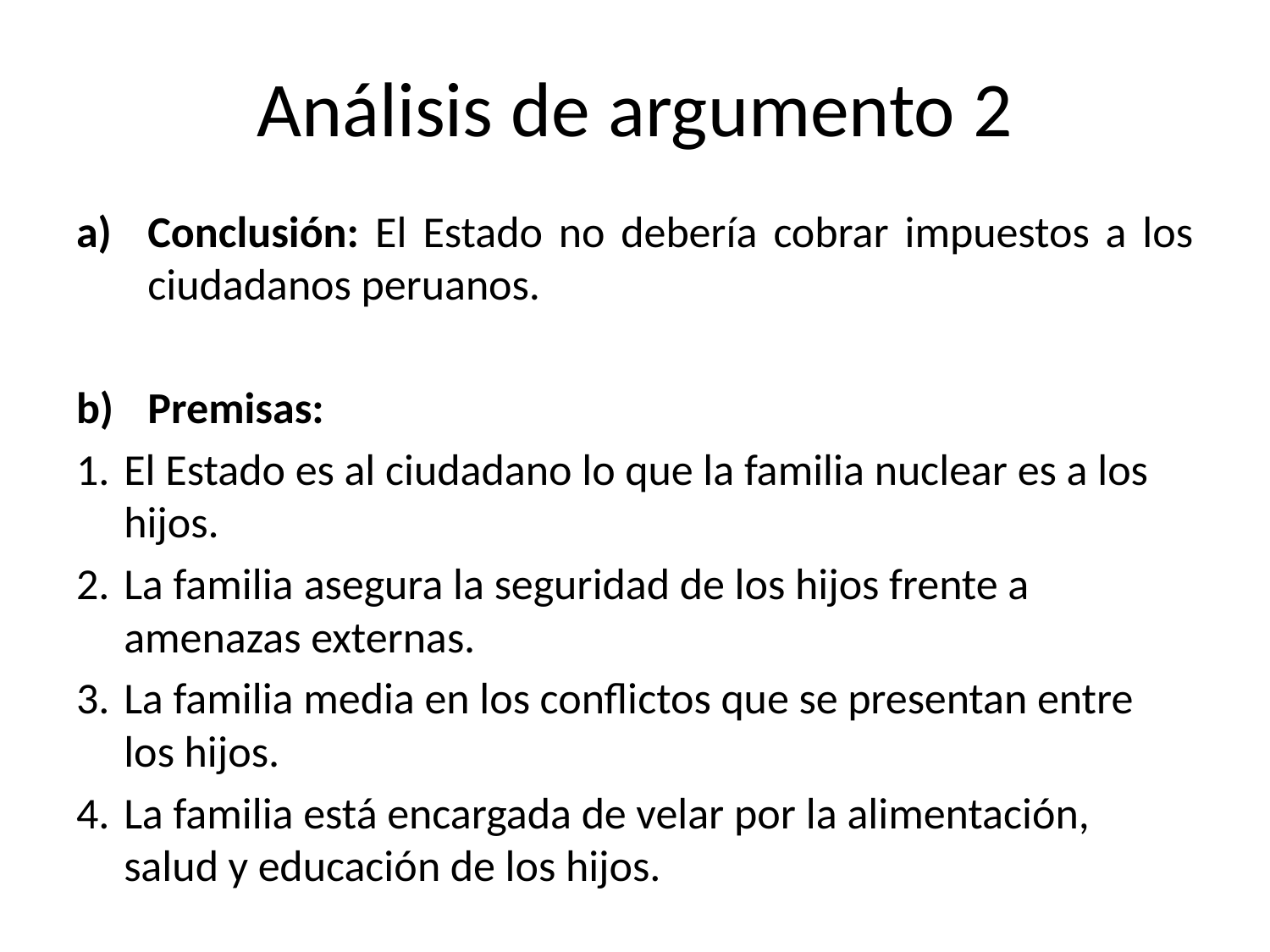

# Análisis de argumento 2
Conclusión: El Estado no debería cobrar impuestos a los ciudadanos peruanos.

Premisas:
El Estado es al ciudadano lo que la familia nuclear es a los hijos.
La familia asegura la seguridad de los hijos frente a amenazas externas.
La familia media en los conflictos que se presentan entre los hijos.
La familia está encargada de velar por la alimentación, salud y educación de los hijos.